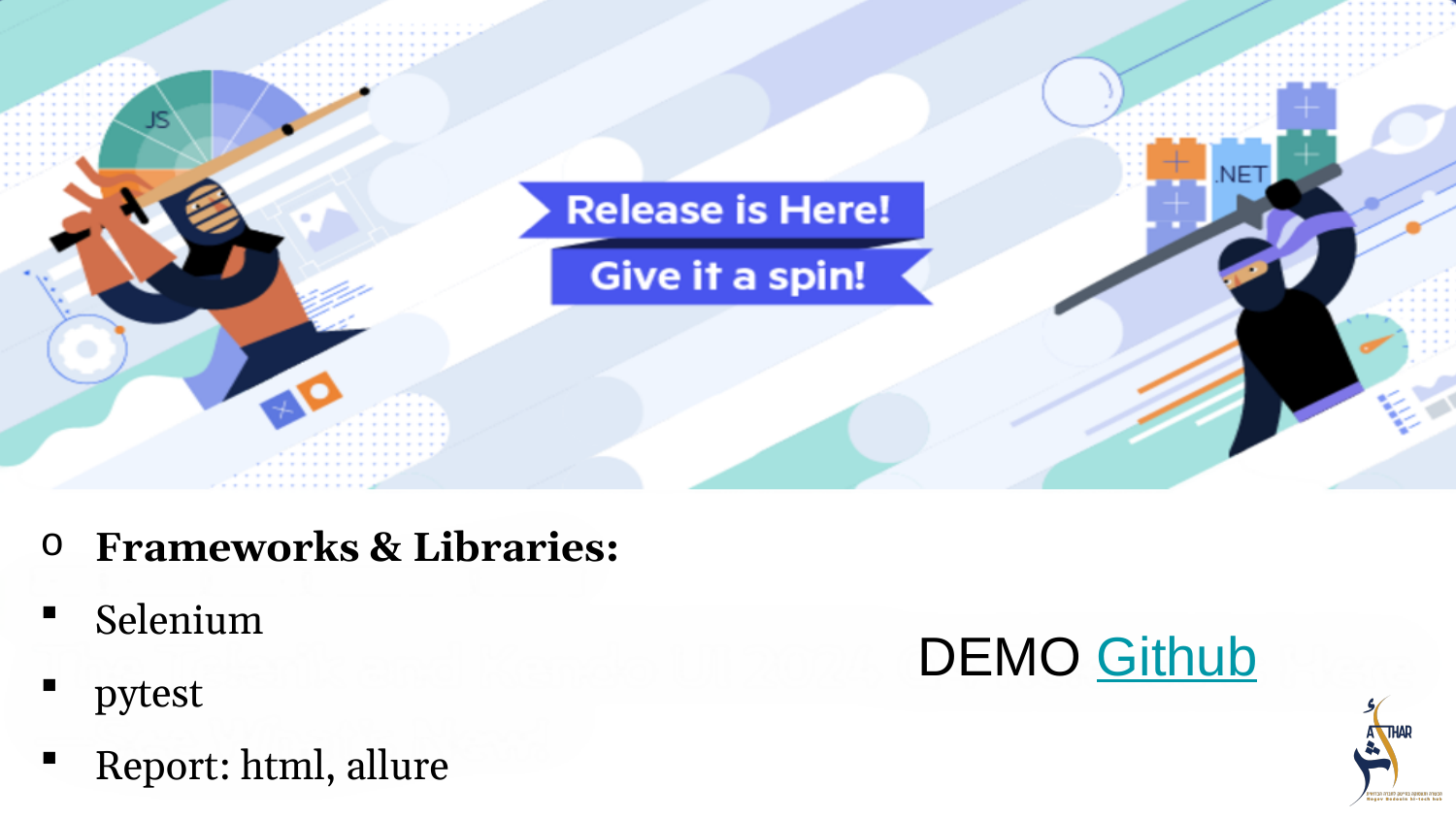

Frameworks & Libraries:
Selenium
pytest
Report: html, allure
DEMO Github